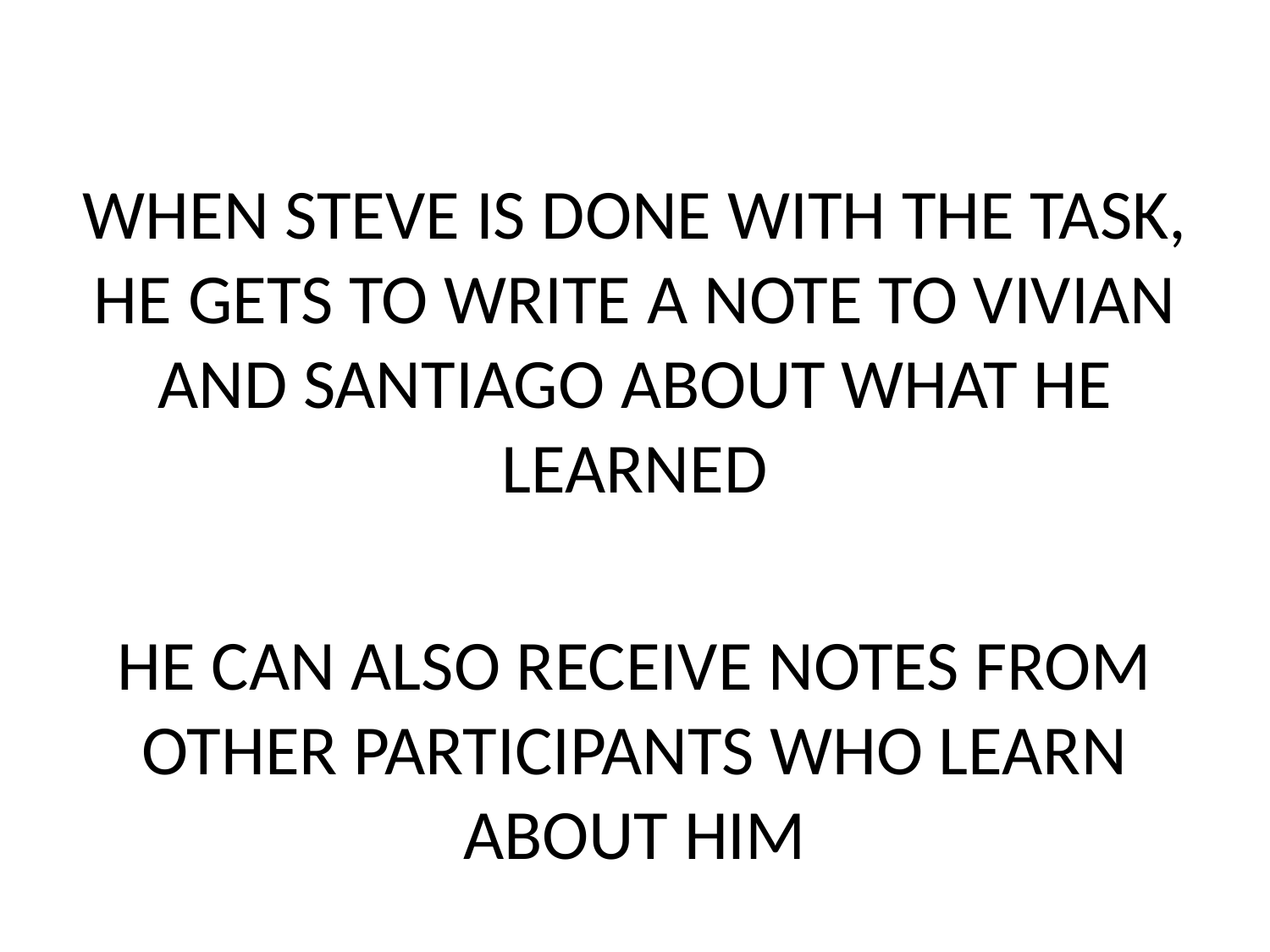

WHEN STEVE IS DONE WITH THE TASK, HE GETS TO WRITE A NOTE TO VIVIAN AND SANTIAGO ABOUT WHAT HE LEARNED

HE CAN ALSO RECEIVE NOTES FROM OTHER PARTICIPANTS WHO LEARN ABOUT HIM